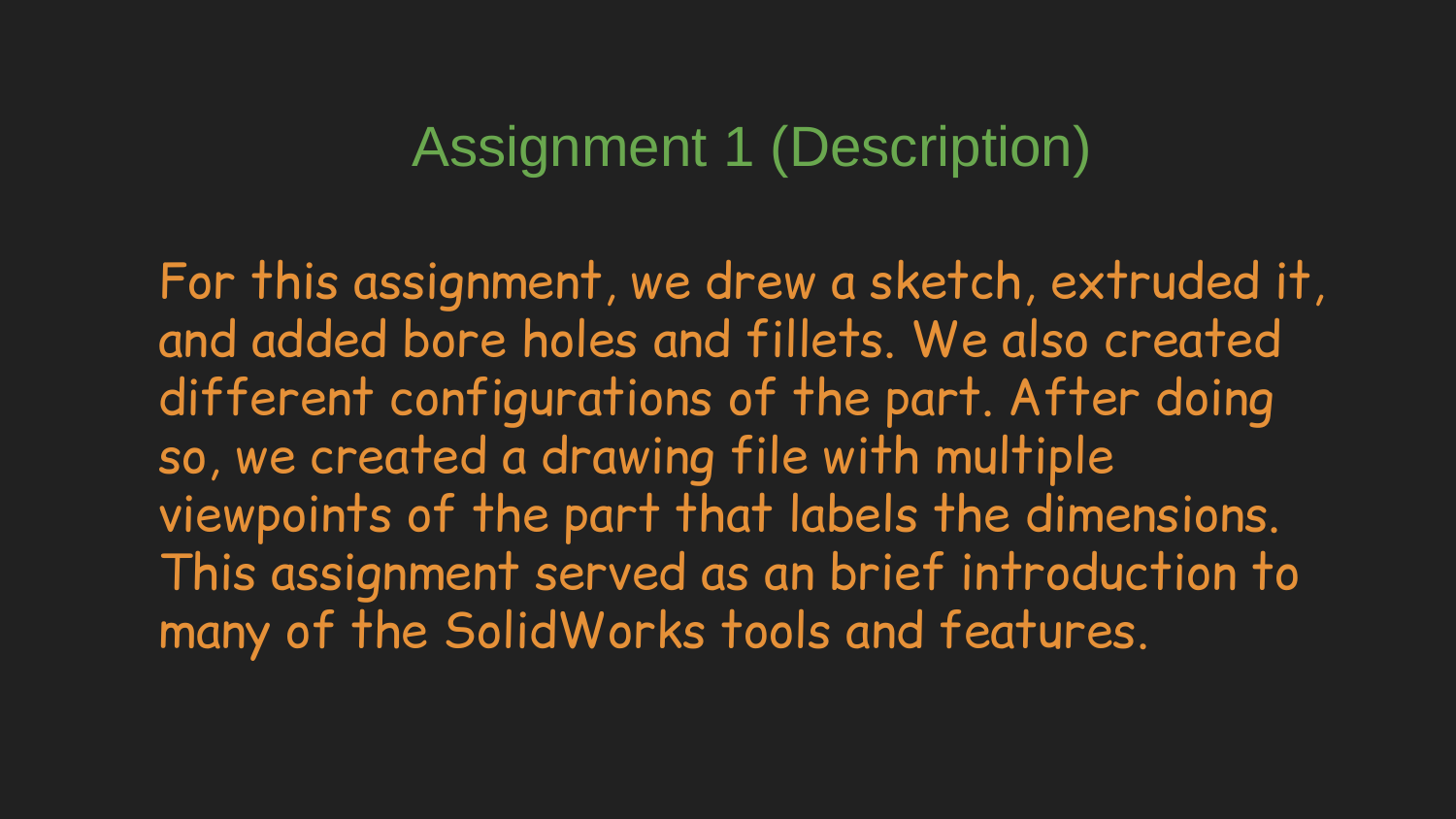

# Assignment 1 (Description)
For this assignment, we drew a sketch, extruded it, and added bore holes and fillets. We also created different configurations of the part. After doing so, we created a drawing file with multiple viewpoints of the part that labels the dimensions. This assignment served as an brief introduction to many of the SolidWorks tools and features.